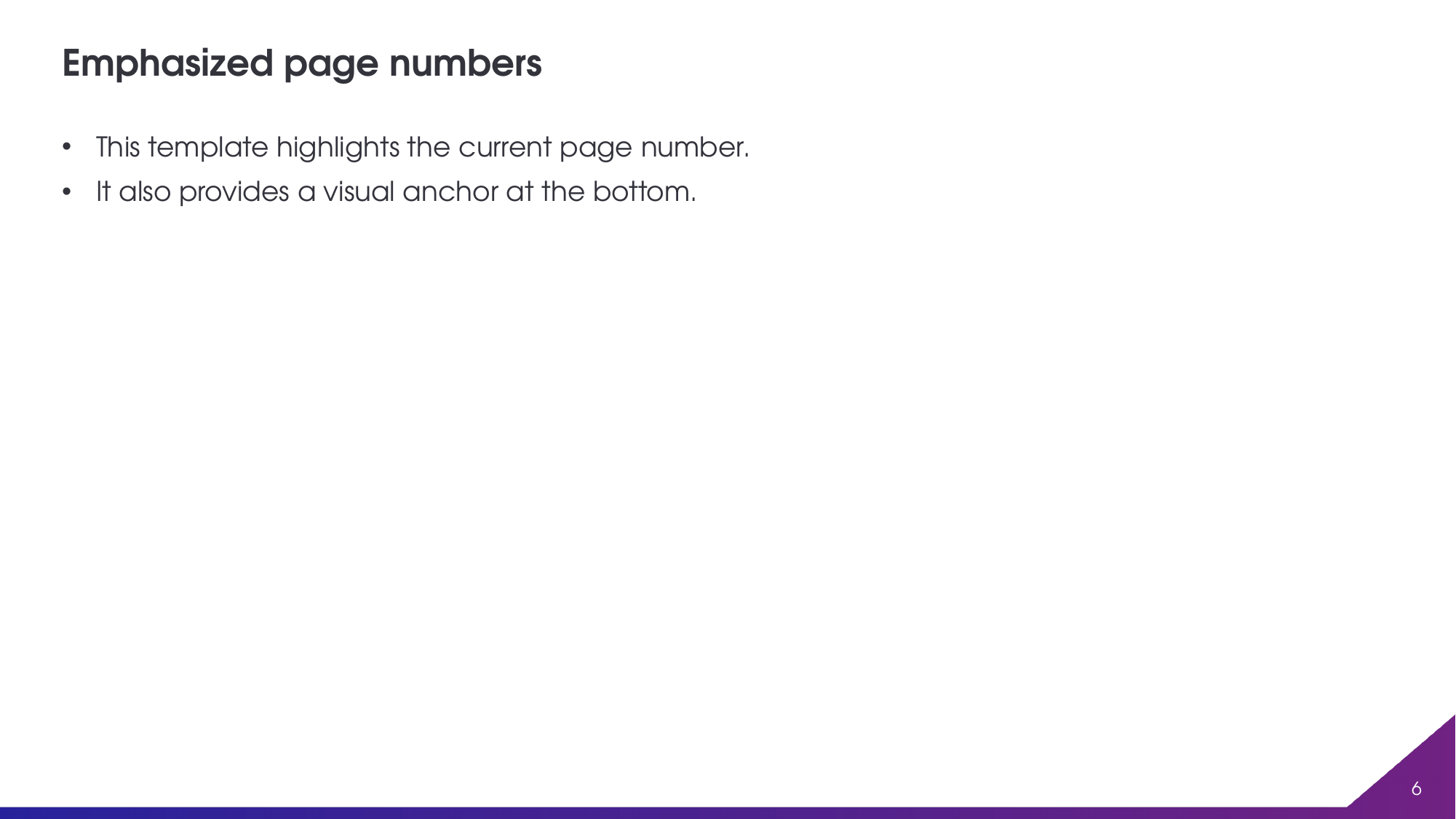

# Emphasized page numbers
This template highlights the current page number.
It also provides a visual anchor at the bottom.

6